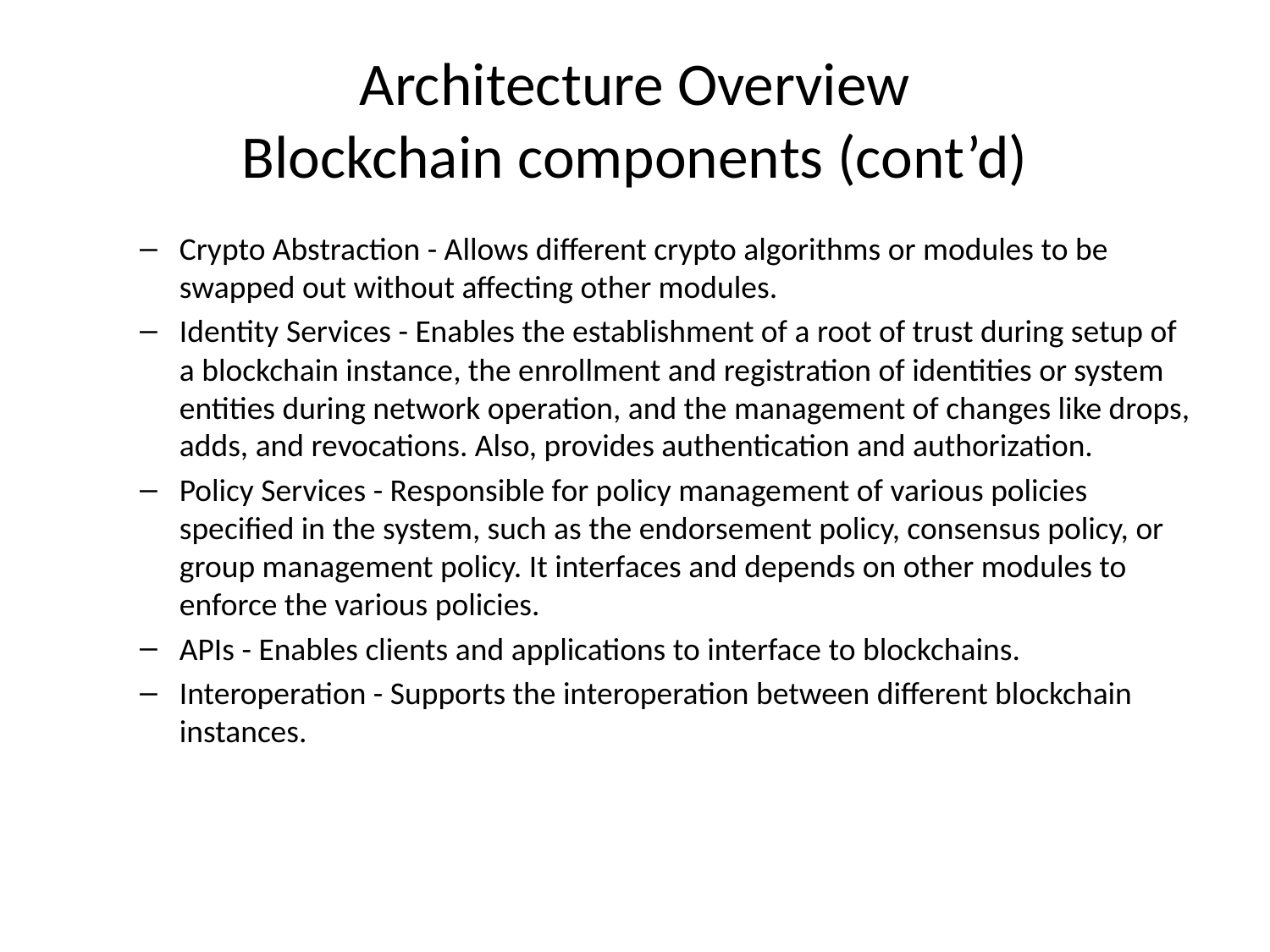

# Architecture Overview Blockchain components (cont’d)
Crypto Abstraction - Allows different crypto algorithms or modules to be swapped out without affecting other modules.
Identity Services - Enables the establishment of a root of trust during setup of a blockchain instance, the enrollment and registration of identities or system entities during network operation, and the management of changes like drops, adds, and revocations. Also, provides authentication and authorization.
Policy Services - Responsible for policy management of various policies specified in the system, such as the endorsement policy, consensus policy, or group management policy. It interfaces and depends on other modules to enforce the various policies.
APIs - Enables clients and applications to interface to blockchains.
Interoperation - Supports the interoperation between different blockchain instances.